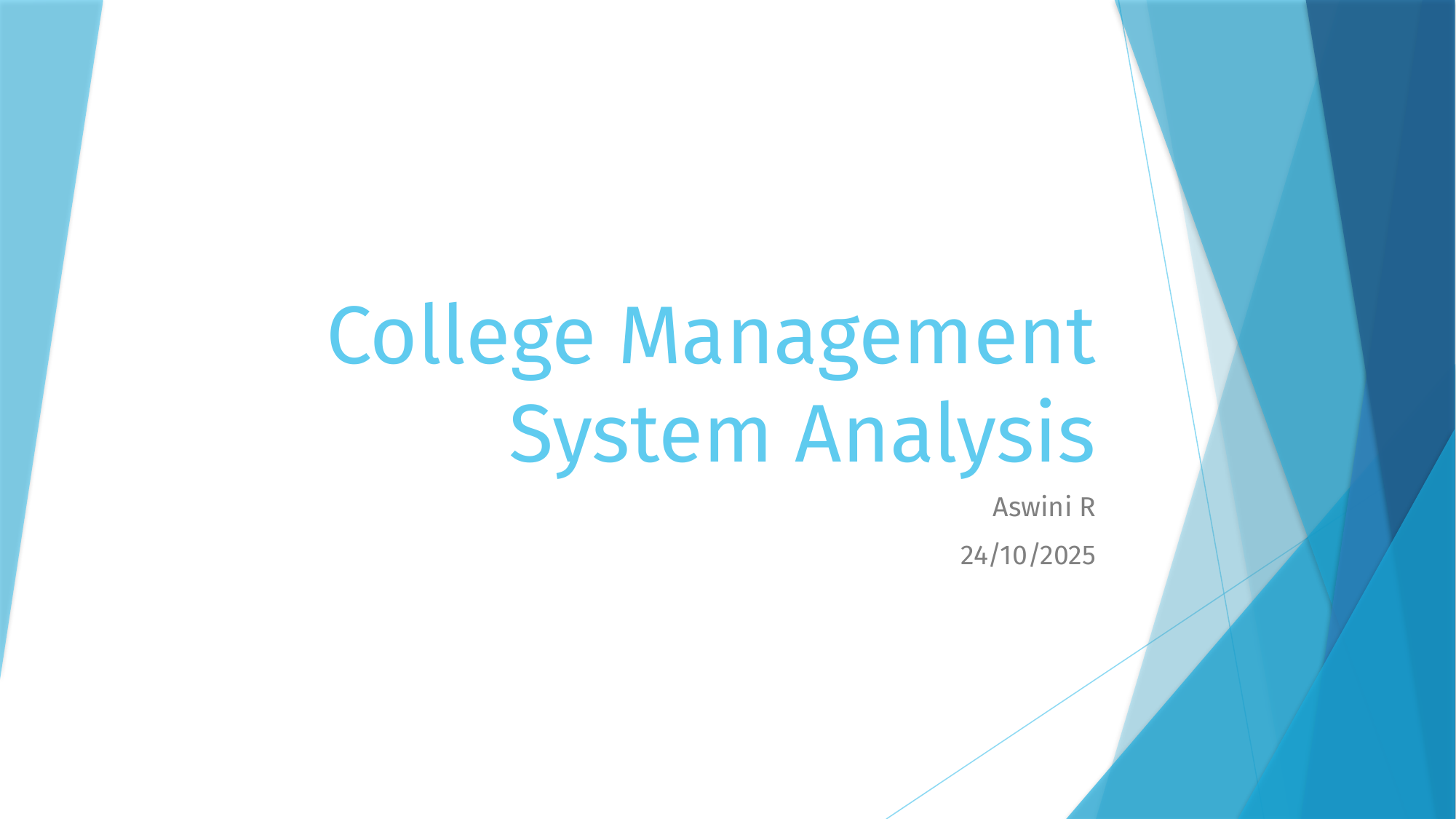

# College Management System Analysis
Aswini R
24/10/2025